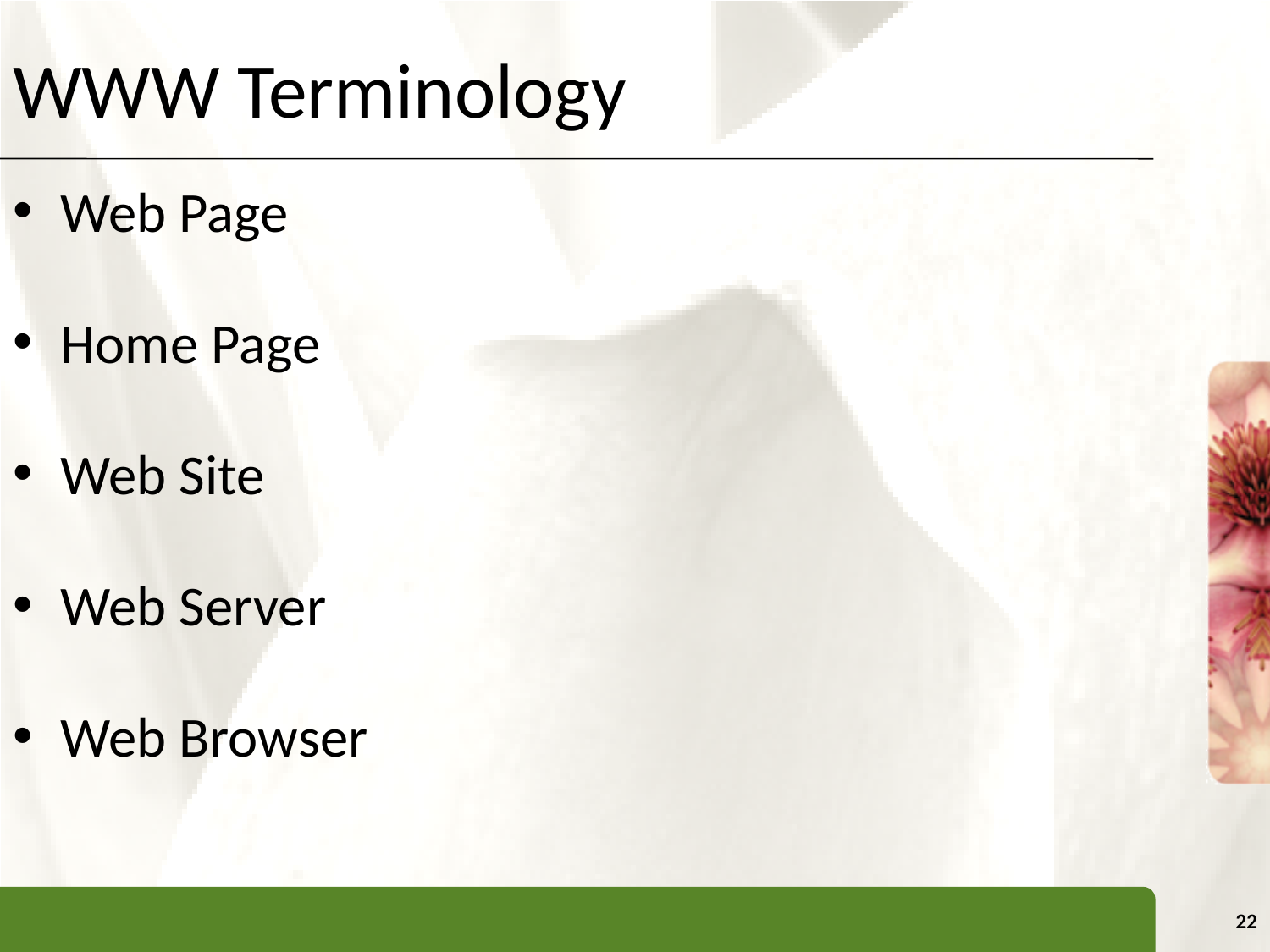

# WWW Terminology
Web Page
Home Page
Web Site
Web Server
Web Browser
22